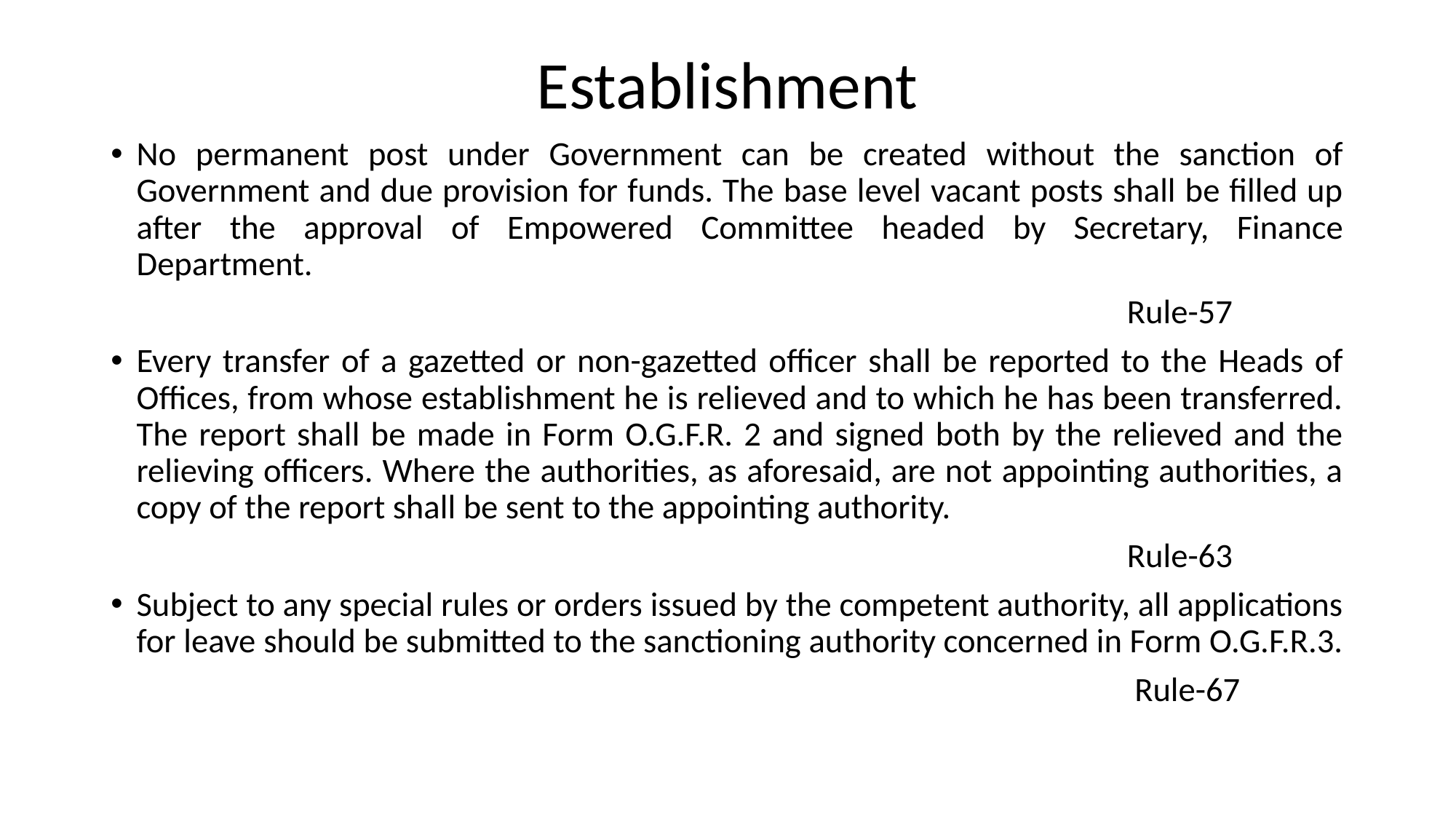

# Establishment
No permanent post under Government can be created without the sanction of Government and due provision for funds. The base level vacant posts shall be filled up after the approval of Empowered Committee headed by Secretary, Finance Department.
                                                                                                                                     Rule-57
Every transfer of a gazetted or non-gazetted officer shall be reported to the Heads of Offices, from whose establishment he is relieved and to which he has been transferred. The report shall be made in Form O.G.F.R. 2 and signed both by the relieved and the relieving officers. Where the authorities, as aforesaid, are not appointing authorities, a copy of the report shall be sent to the appointing authority.
                                                                                                                                     Rule-63
Subject to any special rules or orders issued by the competent authority, all applications for leave should be submitted to the sanctioning authority concerned in Form O.G.F.R.3.
                                                                                                                                      Rule-67